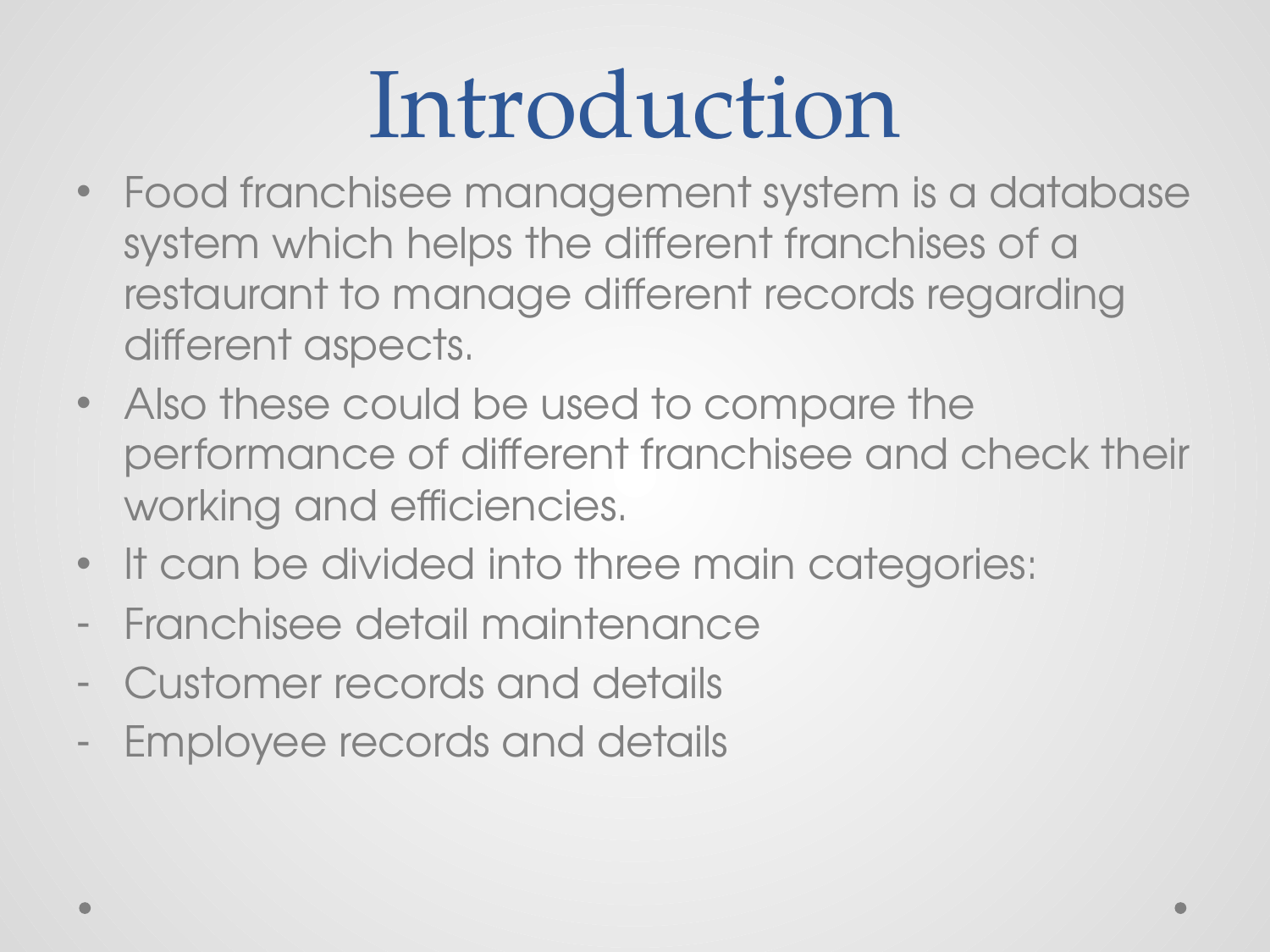

# Introduction
Food franchisee management system is a database system which helps the different franchises of a restaurant to manage different records regarding different aspects.
Also these could be used to compare the performance of different franchisee and check their working and efficiencies.
It can be divided into three main categories:
Franchisee detail maintenance
Customer records and details
Employee records and details